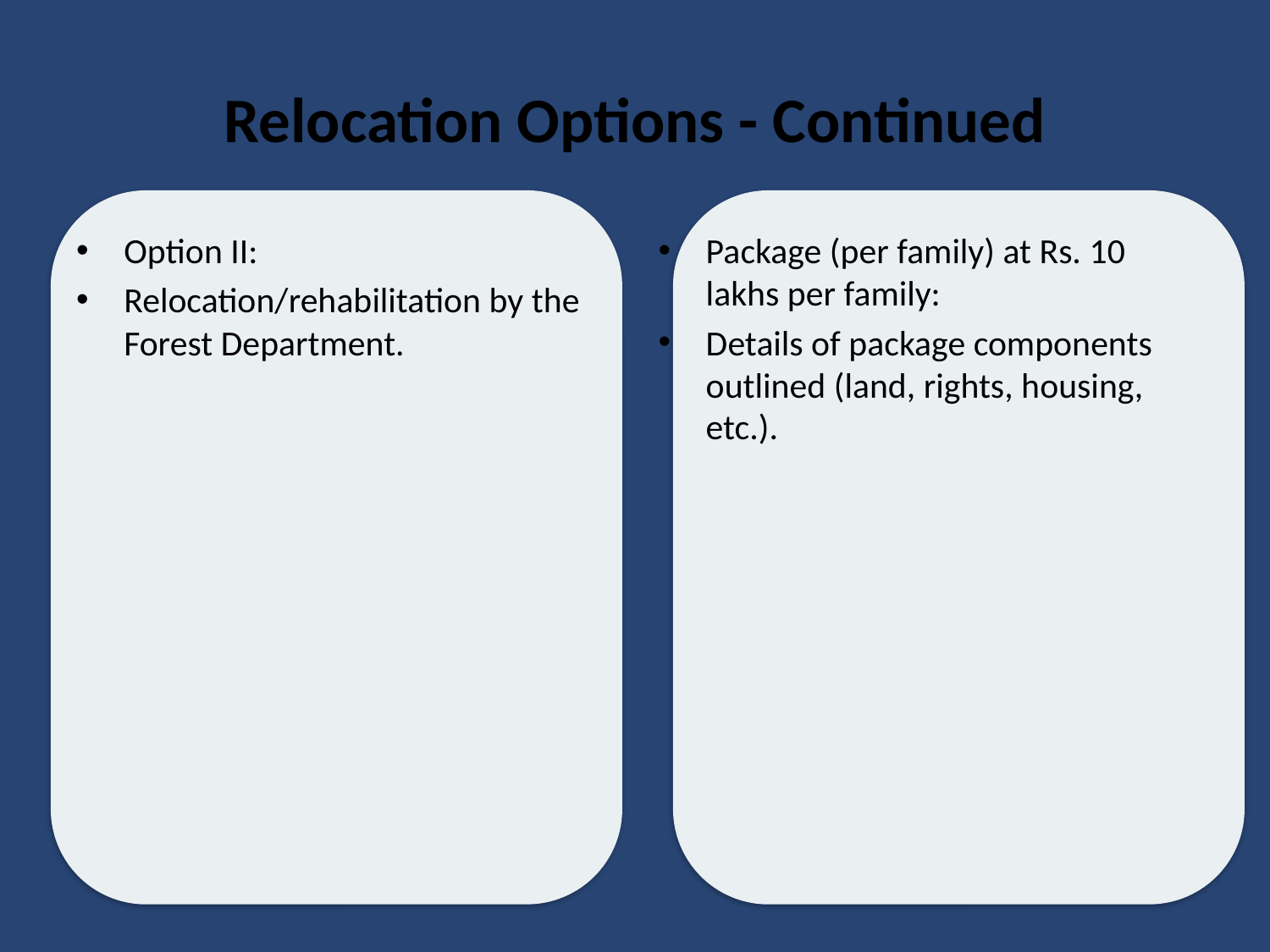

# Relocation Options - Continued

Option II:
Relocation/rehabilitation by the Forest Department.
Package (per family) at Rs. 10 lakhs per family:
Details of package components outlined (land, rights, housing, etc.).